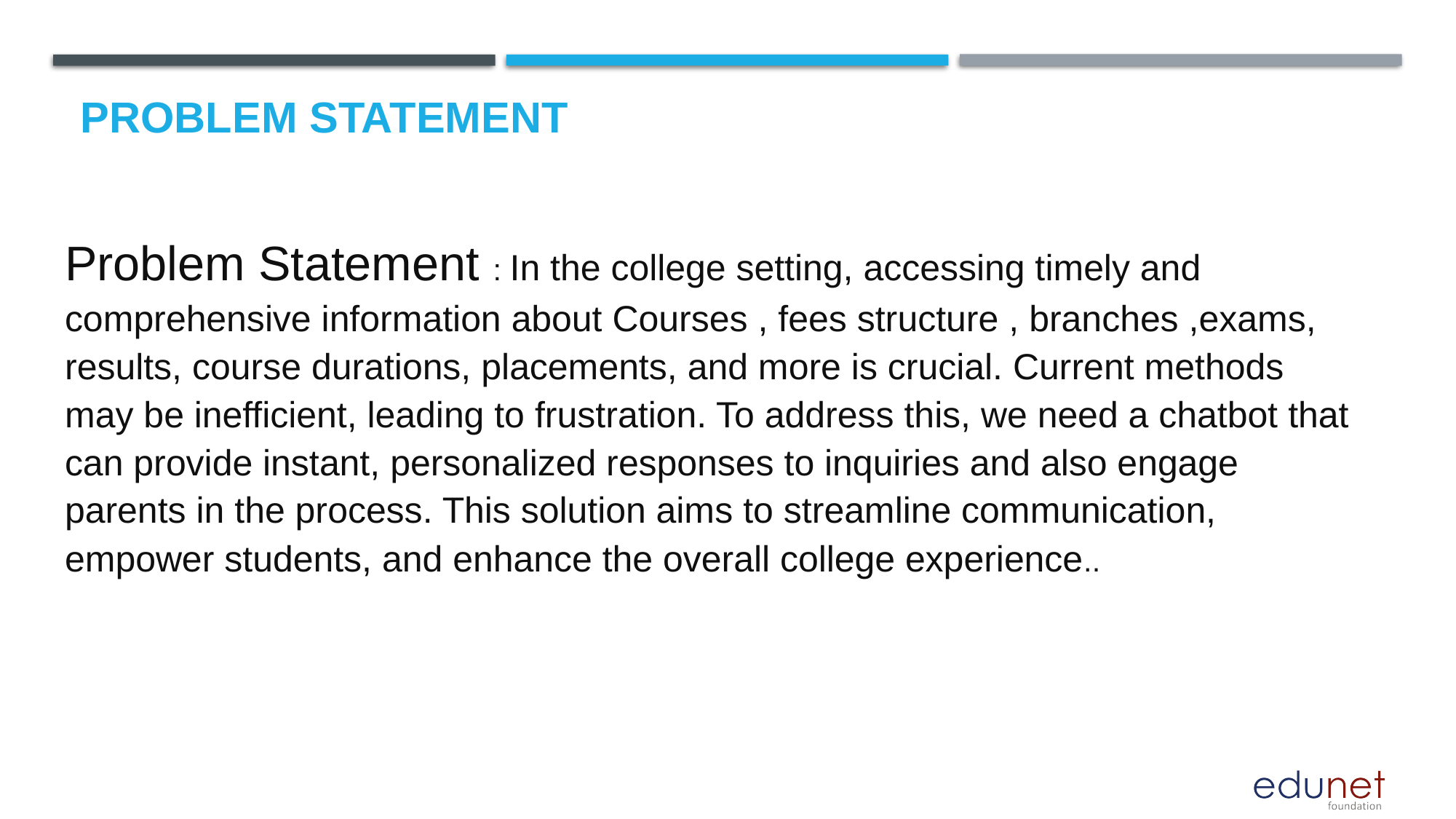

# Problem Statement
Problem Statement : In the college setting, accessing timely and comprehensive information about Courses , fees structure , branches ,exams, results, course durations, placements, and more is crucial. Current methods may be inefficient, leading to frustration. To address this, we need a chatbot that can provide instant, personalized responses to inquiries and also engage parents in the process. This solution aims to streamline communication, empower students, and enhance the overall college experience..